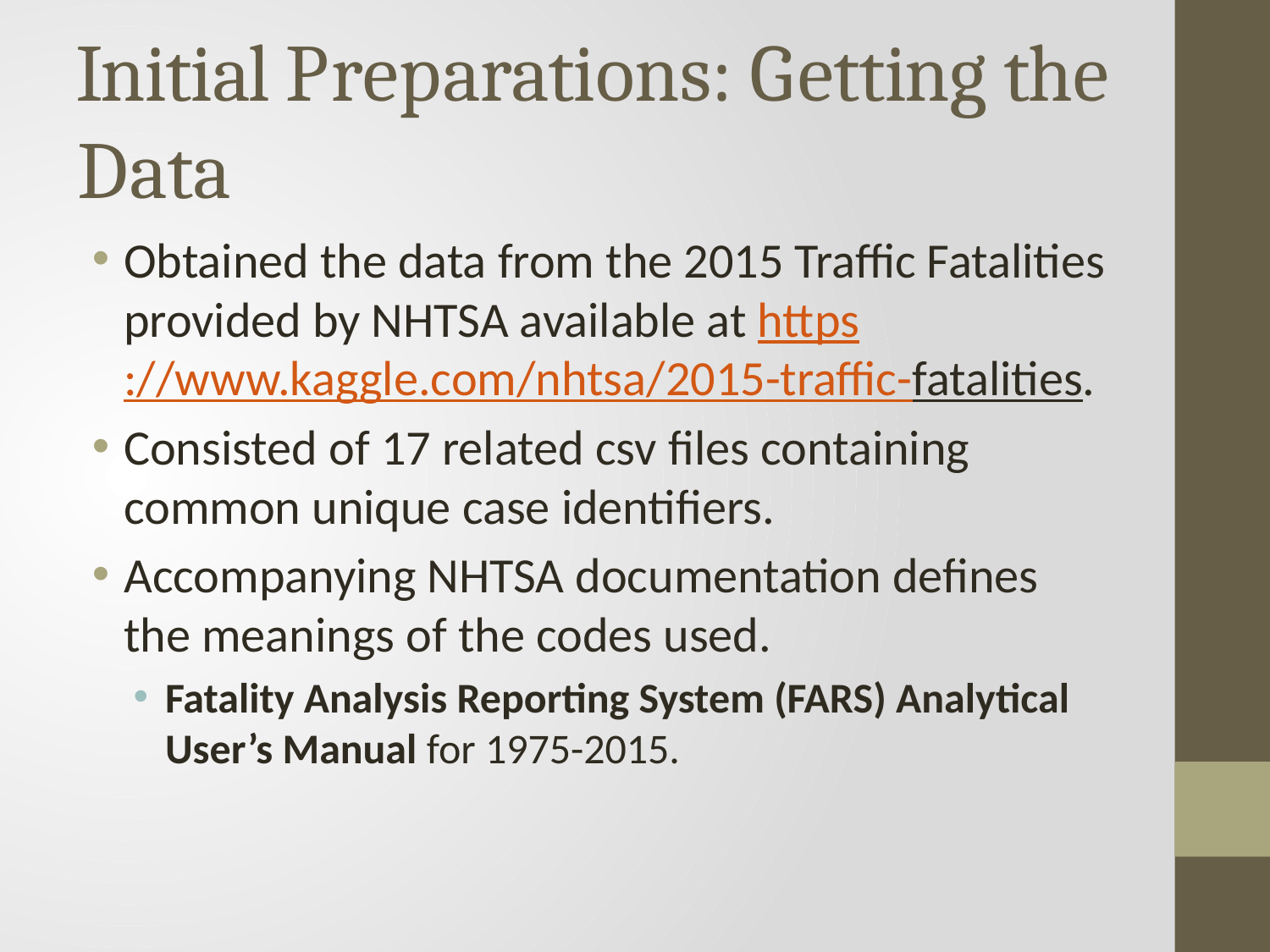

# Initial Preparations: Getting the Data
Obtained the data from the 2015 Traffic Fatalities provided by NHTSA available at https://www.kaggle.com/nhtsa/2015-traffic-fatalities.
Consisted of 17 related csv files containing common unique case identifiers.
Accompanying NHTSA documentation defines the meanings of the codes used.
Fatality Analysis Reporting System (FARS) Analytical User’s Manual for 1975-2015.